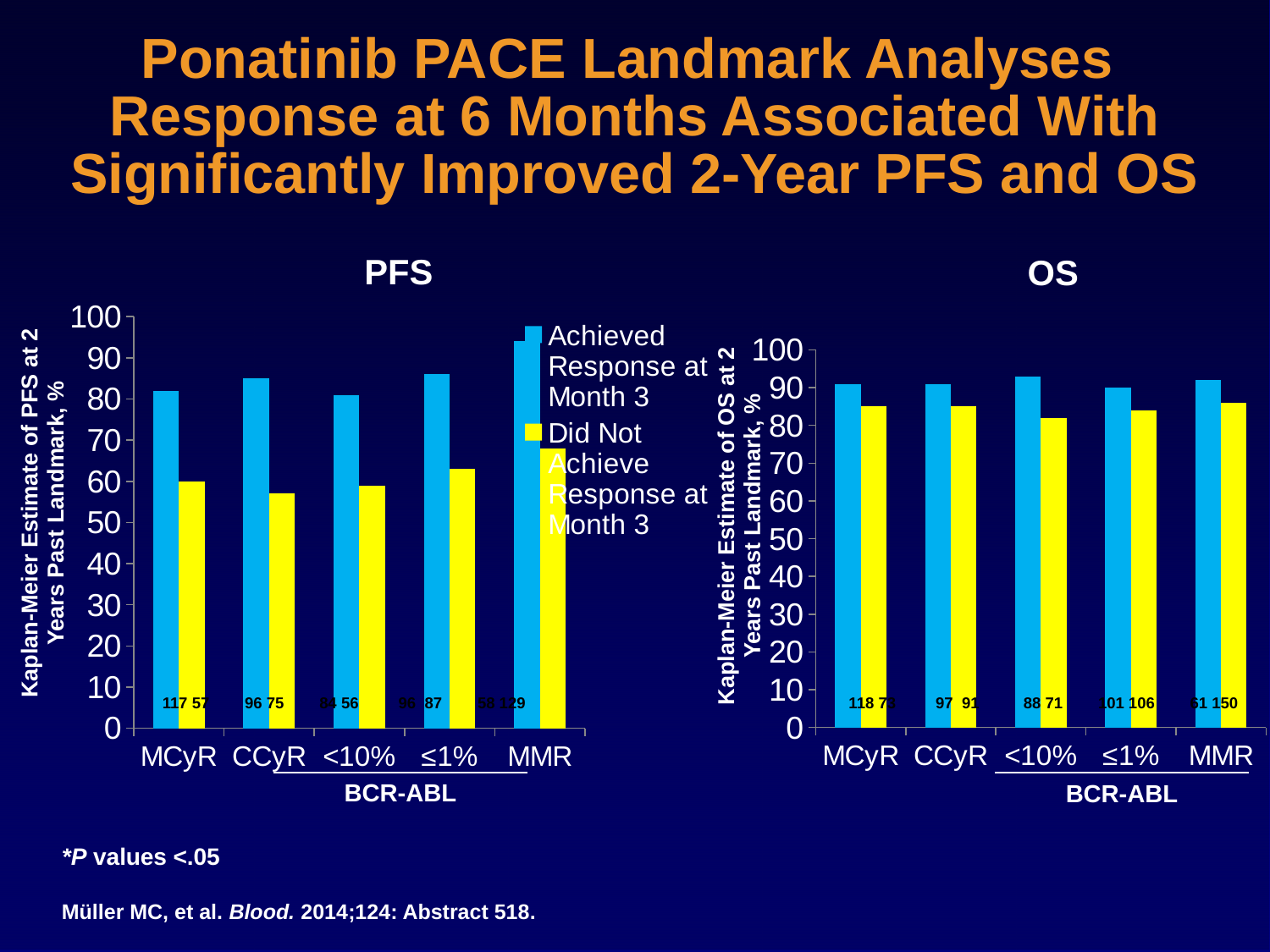

Ponatinib PACE Landmark Analyses
Response at 6 Months Associated With Significantly Improved 2-Year PFS and OS
PFS
OS

### Chart

| Category | Achieved Response at Month 3 | Did Not Achieve Response at Month 3 |
|---|---|---|
| MCyR | 82.0 | 60.0 |
| CCyR | 85.0 | 57.0 |
| <10% | 81.0 | 59.0 |
| ≤1% | 86.0 | 63.0 |
| MMR | 94.0 | 68.0 |

### Chart

| Category | Achieved Response at Month 3 | Did Not Achieve Response at Month 3 |
|---|---|---|
| MCyR | 91.0 | 85.0 |
| CCyR | 91.0 | 85.0 |
| <10% | 93.0 | 82.0 |
| ≤1% | 90.0 | 84.0 |
| MMR | 92.0 | 86.0 |
Kaplan-Meier Estimate of PFS at 2 Years Past Landmark, %
Kaplan-Meier Estimate of OS at 2 Years Past Landmark, %
117 57        96 75        84 56         96  87        58 129                                                                         118 73         97  91          88 71        101 106        61 150
BCR-ABL
BCR-ABL
*P values <.05
Müller MC, et al. Blood. 2014;124: Abstract 518.